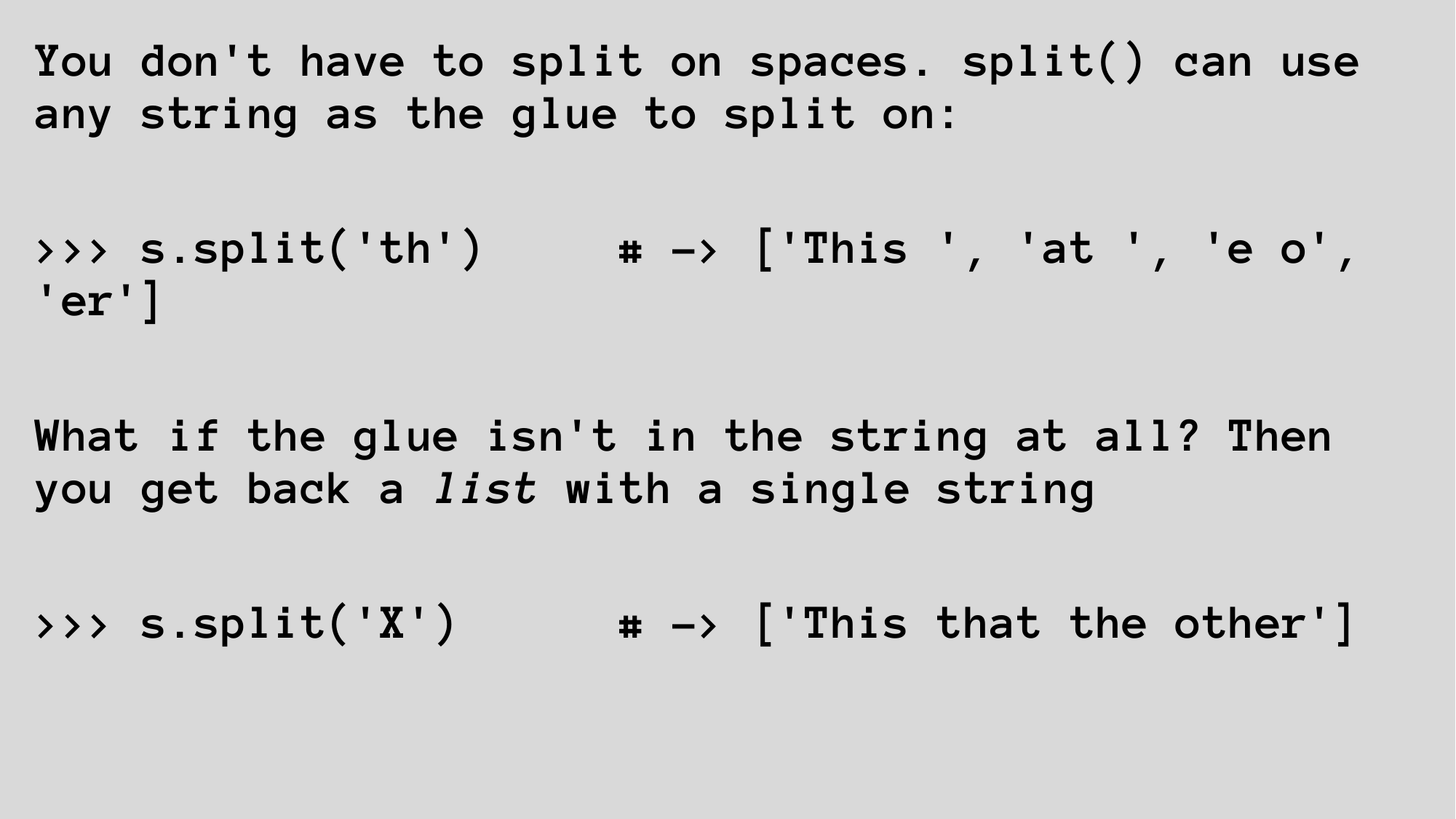

You don't have to split on spaces. split() can use any string as the glue to split on:

>>> s.split('th')     # -> ['This ', 'at ', 'e o', 'er']

What if the glue isn't in the string at all? Then you get back a list with a single string

>>> s.split('X')      # -> ['This that the other']